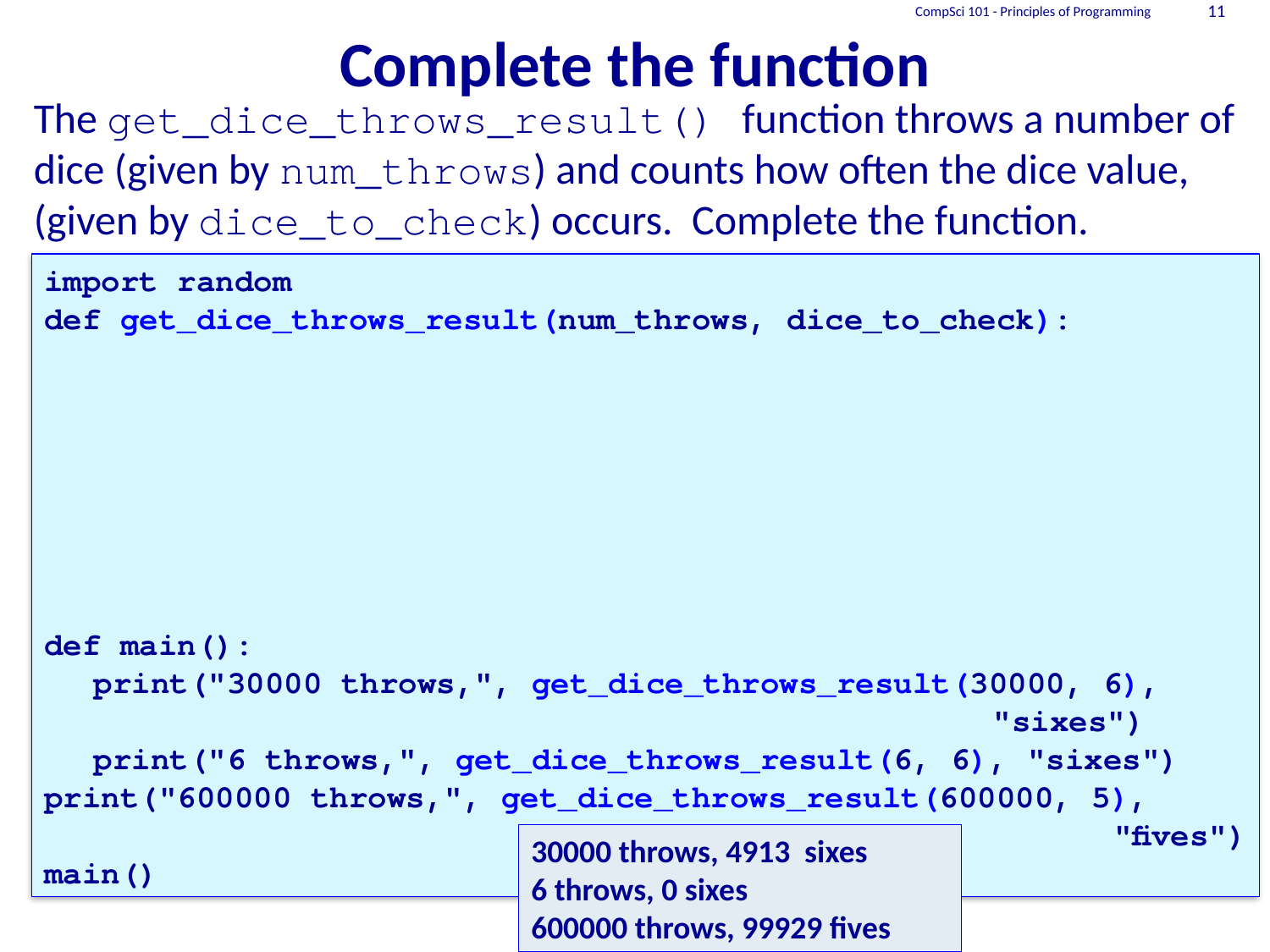

# Complete the function
CompSci 101 - Principles of Programming
11
The get_dice_throws_result() function throws a number of dice (given by num_throws) and counts how often the dice value, (given by dice_to_check) occurs.  Complete the function.
import random
def get_dice_throws_result(num_throws, dice_to_check):

def main():
	print("30000 throws,", get_dice_throws_result(30000, 6),
"sixes")
	print("6 throws,", get_dice_throws_result(6, 6), "sixes")	print("600000 throws,", get_dice_throws_result(600000, 5),
"fives")
main()
30000 throws, 4913  sixes
6 throws, 0 sixes
600000 throws, 99929 fives